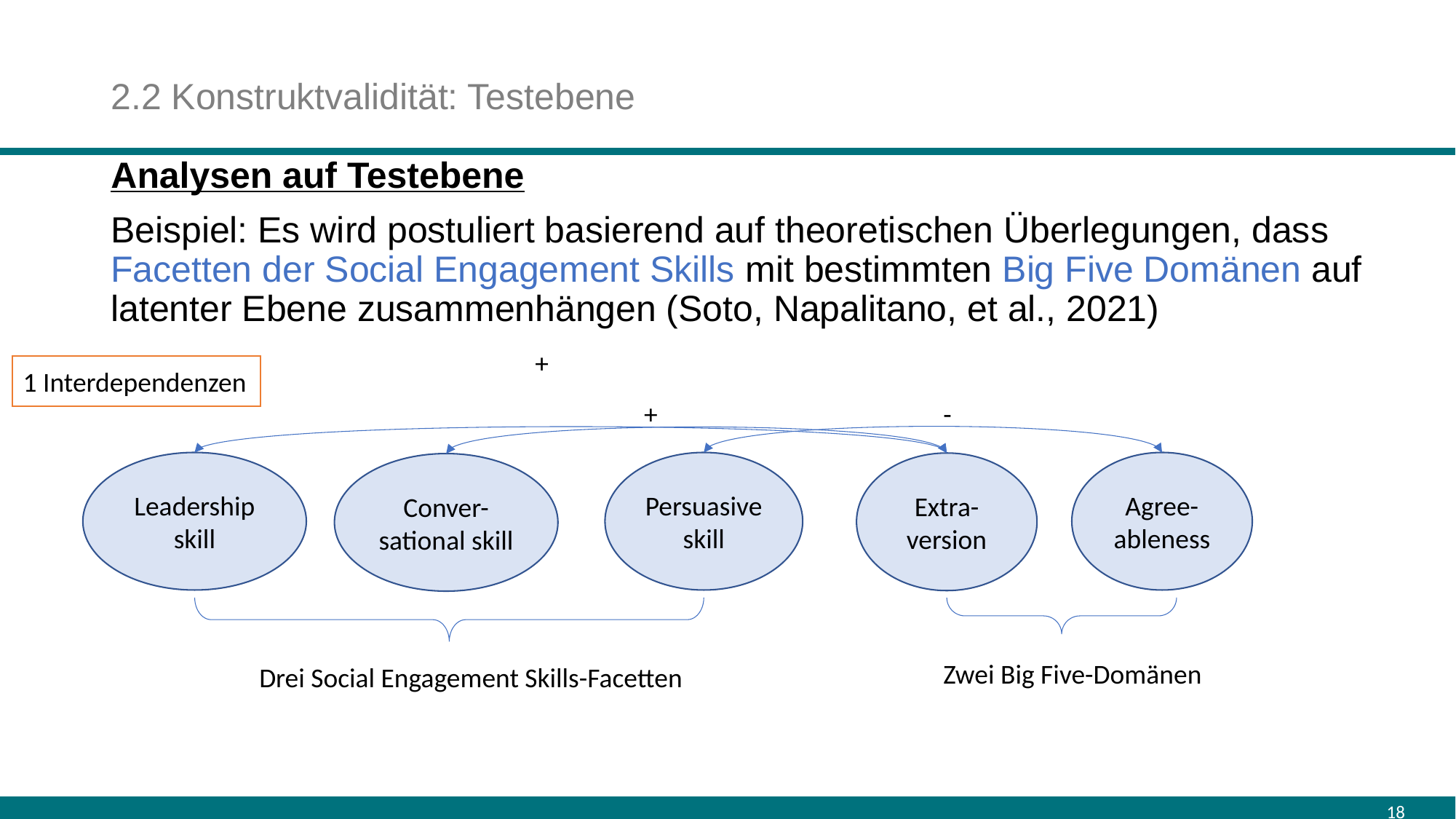

# 2.2 Konstruktvalidität: Testebene
Analysen auf Testebene
Beispiel: Es wird postuliert basierend auf theoretischen Überlegungen, dass Facetten der Social Engagement Skills mit bestimmten Big Five Domänen auf latenter Ebene zusammenhängen (Soto, Napalitano, et al., 2021)

+
1 Interdependenzen

+
-
Agree-ableness
Leadership skill
Persuasive skill
Extra-version
Conver-sational skill

Zwei Big Five-Domänen
Drei Social Engagement Skills-Facetten
18